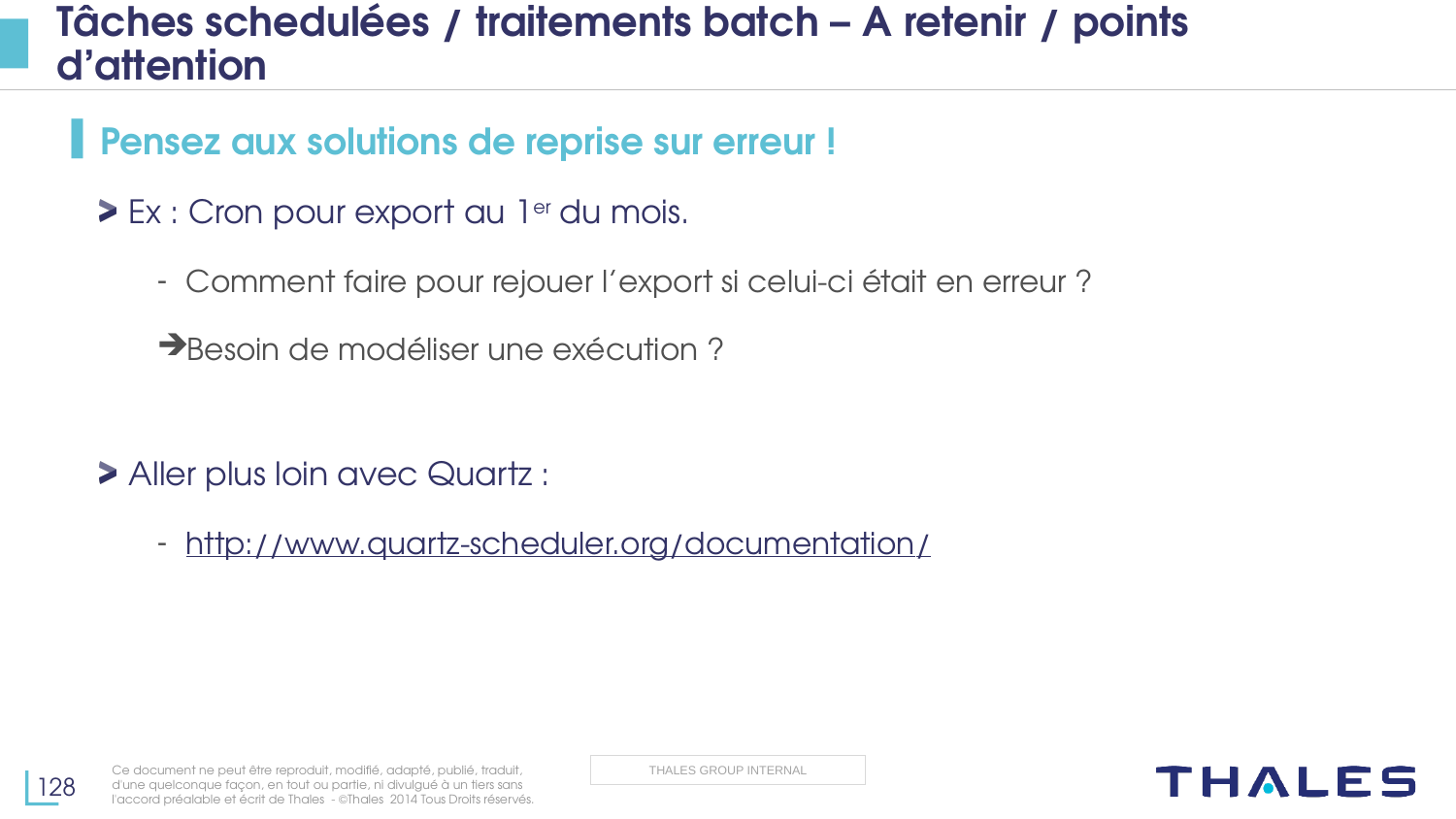

# Tâches schedulées / traitements batch – A retenir / points d’attention
Pensez aux solutions de reprise sur erreur !
Ex : Cron pour export au 1er du mois.
Comment faire pour rejouer l’export si celui-ci était en erreur ?
Besoin de modéliser une exécution ?

Aller plus loin avec Quartz :
http://www.quartz-scheduler.org/documentation/